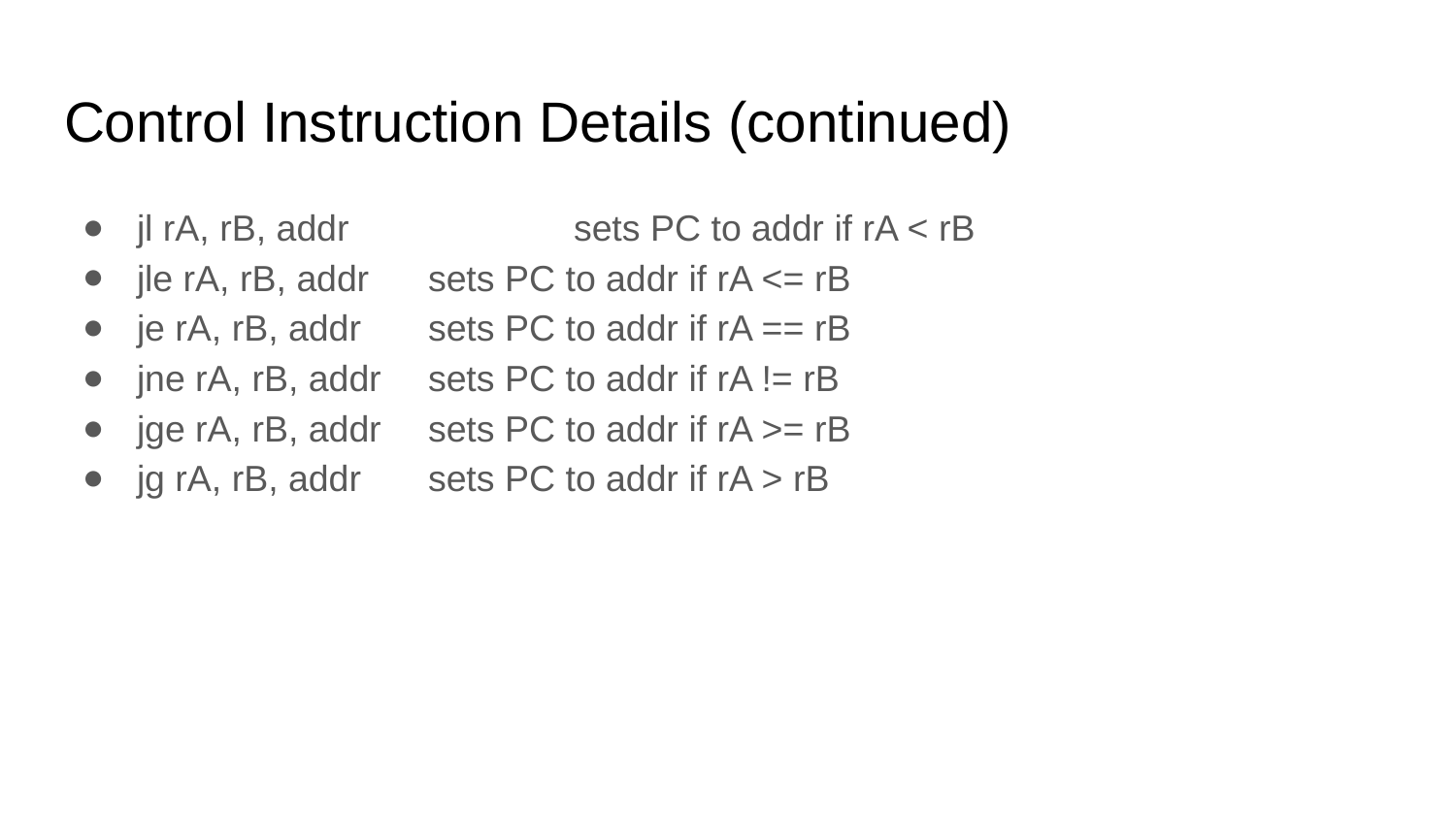

# Control Instruction Details (continued)
jl rA, rB, addr		sets PC to addr if rA < rB
jle rA, rB, addr	sets PC to addr if rA <= rB
je rA, rB, addr	sets PC to addr if rA == rB
jne rA, rB, addr	sets PC to addr if rA != rB
jge rA, rB, addr	sets PC to addr if rA >= rB
jg rA, rB, addr	sets PC to addr if rA > rB